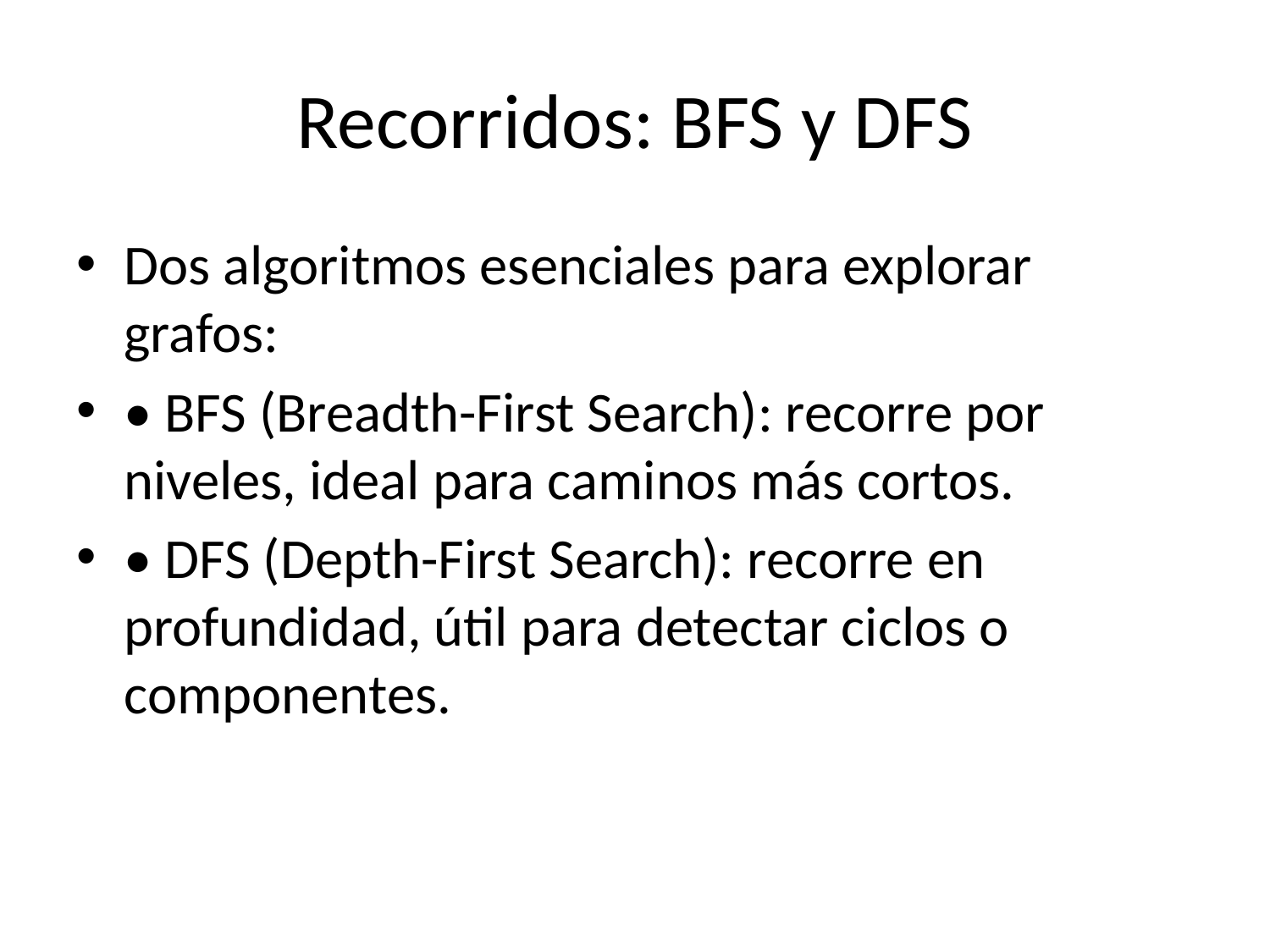

# Recorridos: BFS y DFS
Dos algoritmos esenciales para explorar grafos:
• BFS (Breadth-First Search): recorre por niveles, ideal para caminos más cortos.
• DFS (Depth-First Search): recorre en profundidad, útil para detectar ciclos o componentes.